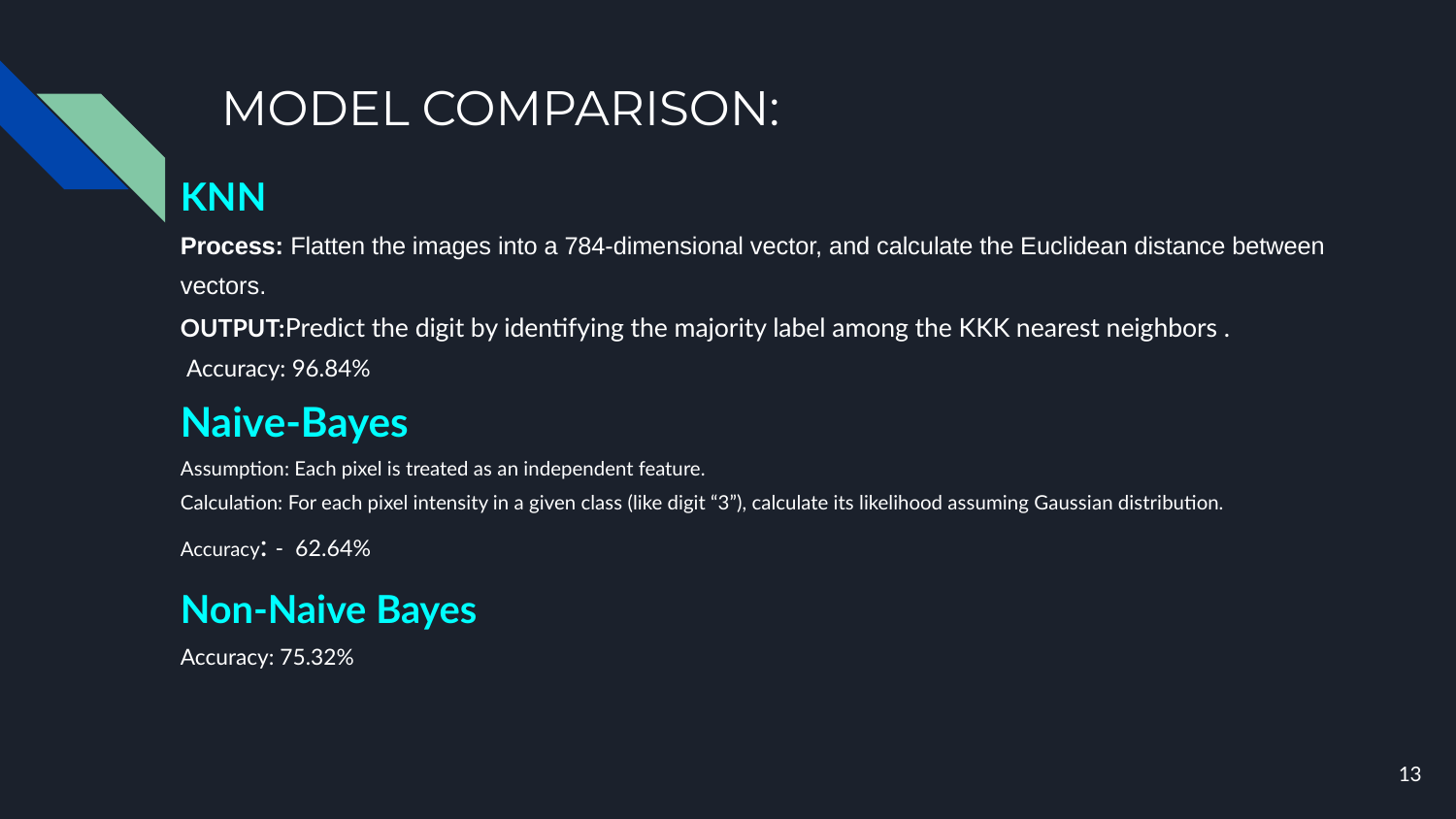

# MODEL COMPARISON:
KNN
Process: Flatten the images into a 784-dimensional vector, and calculate the Euclidean distance between vectors.
OUTPUT:Predict the digit by identifying the majority label among the KKK nearest neighbors .
 Accuracy: 96.84%
Naive-Bayes
Assumption: Each pixel is treated as an independent feature.
Calculation: For each pixel intensity in a given class (like digit “3”), calculate its likelihood assuming Gaussian distribution.
Accuracy: -  62.64%
Non-Naive Bayes
Accuracy: 75.32%
13